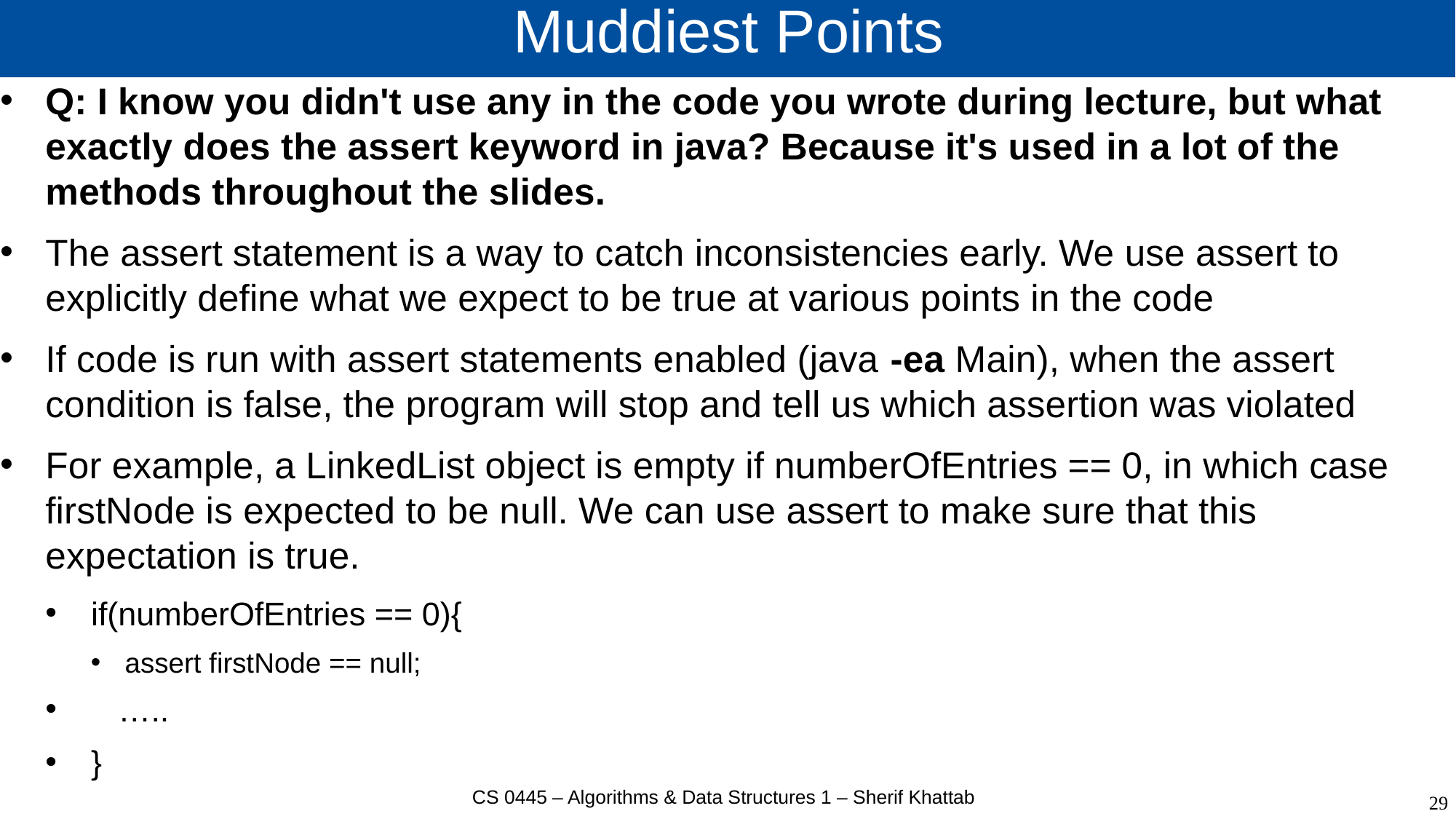

# Muddiest Points
Q: I know you didn't use any in the code you wrote during lecture, but what exactly does the assert keyword in java? Because it's used in a lot of the methods throughout the slides.
The assert statement is a way to catch inconsistencies early. We use assert to explicitly define what we expect to be true at various points in the code
If code is run with assert statements enabled (java -ea Main), when the assert condition is false, the program will stop and tell us which assertion was violated
For example, a LinkedList object is empty if numberOfEntries == 0, in which case firstNode is expected to be null. We can use assert to make sure that this expectation is true.
if(numberOfEntries == 0){
assert firstNode == null;
   …..
}
CS 0445 – Algorithms & Data Structures 1 – Sherif Khattab
29